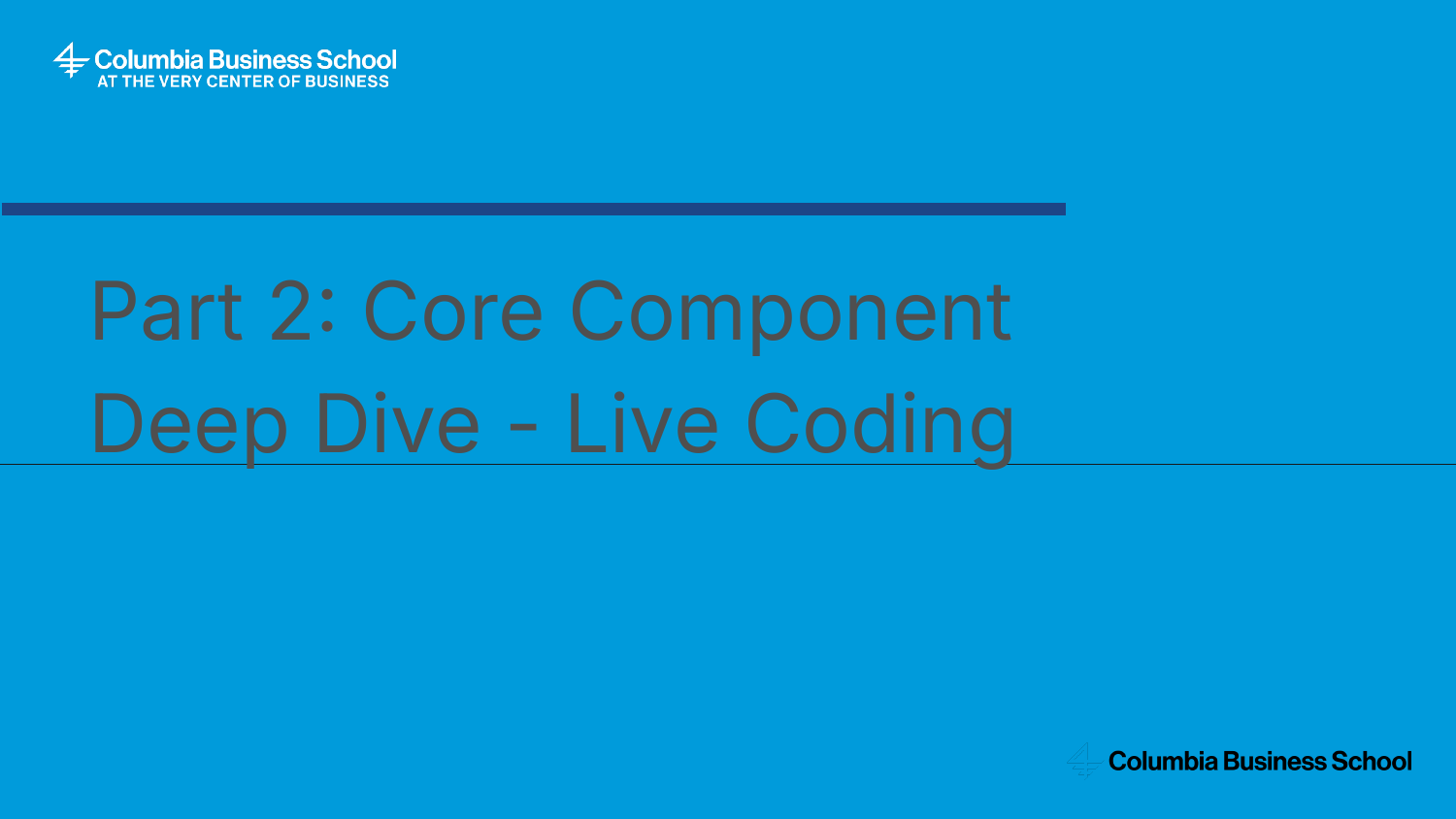

Part 2: Core Component
Deep Dive - Live Coding